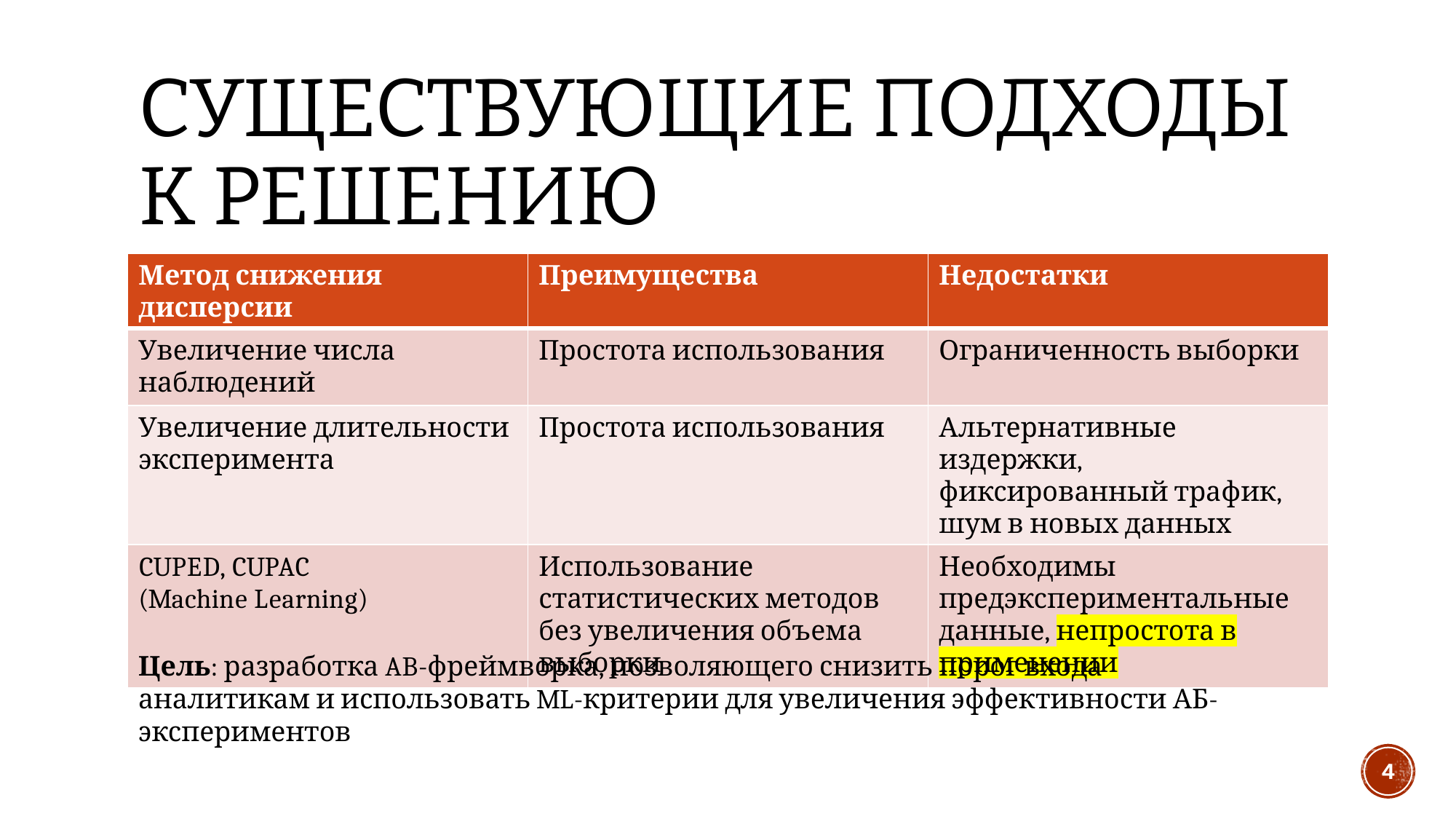

# Существующие подходы к решению
| Метод снижения дисперсии | Преимущества | Недостатки |
| --- | --- | --- |
| Увеличение числа наблюдений | Простота использования | Ограниченность выборки |
| Увеличение длительности эксперимента | Простота использования | Альтернативные издержки, фиксированный трафик, шум в новых данных |
| CUPED, CUPAC (Machine Learning) | Использование статистических методов без увеличения объема выборки | Необходимы предэкспериментальные данные, непростота в применении |
Цель: разработка AB-фреймворка, позволяющего снизить порог входа аналитикам и использовать ML-критерии для увеличения эффективности АБ-экспериментов
4